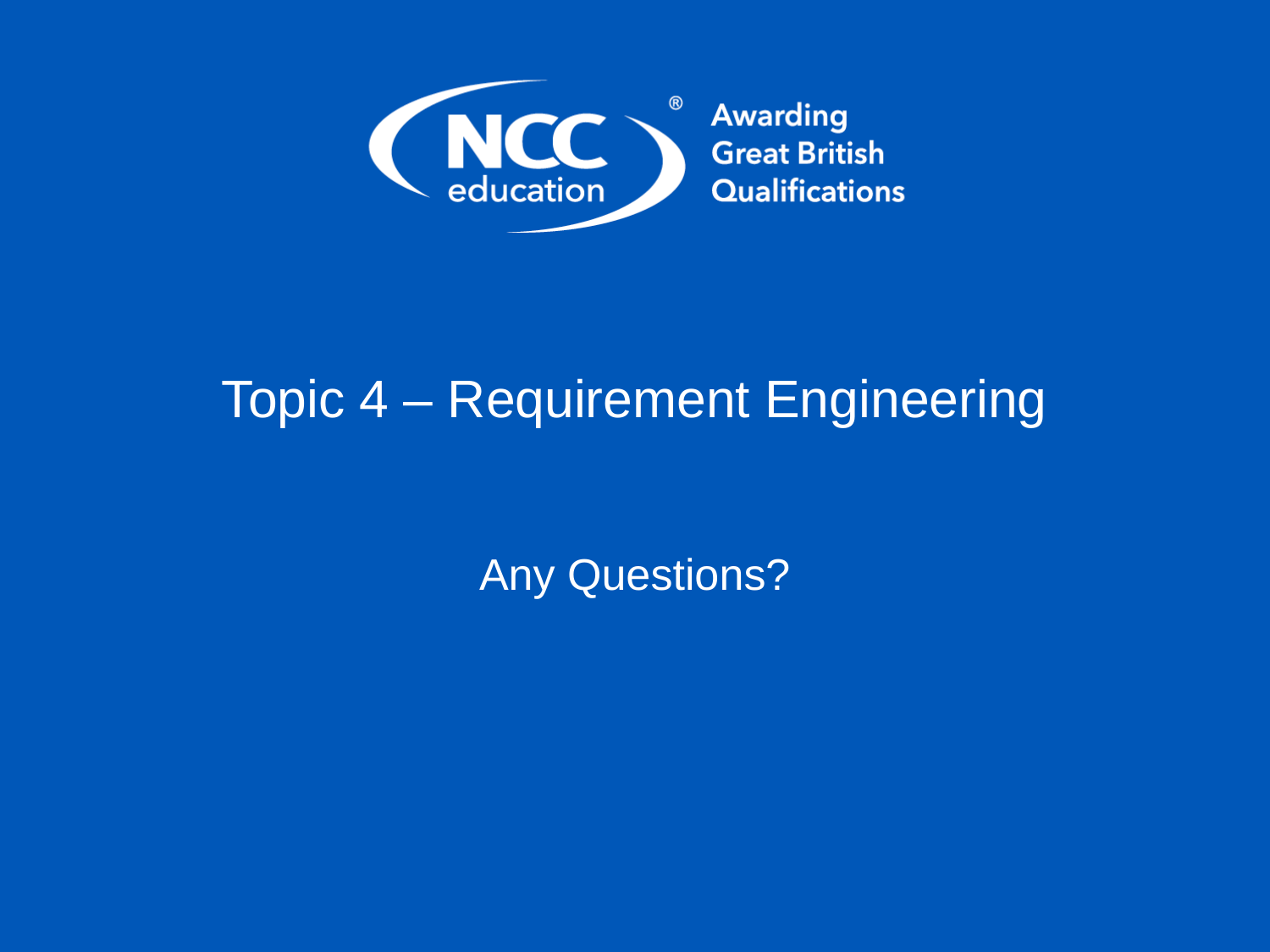

# Topic 4 – Requirement Engineering
Any Questions?